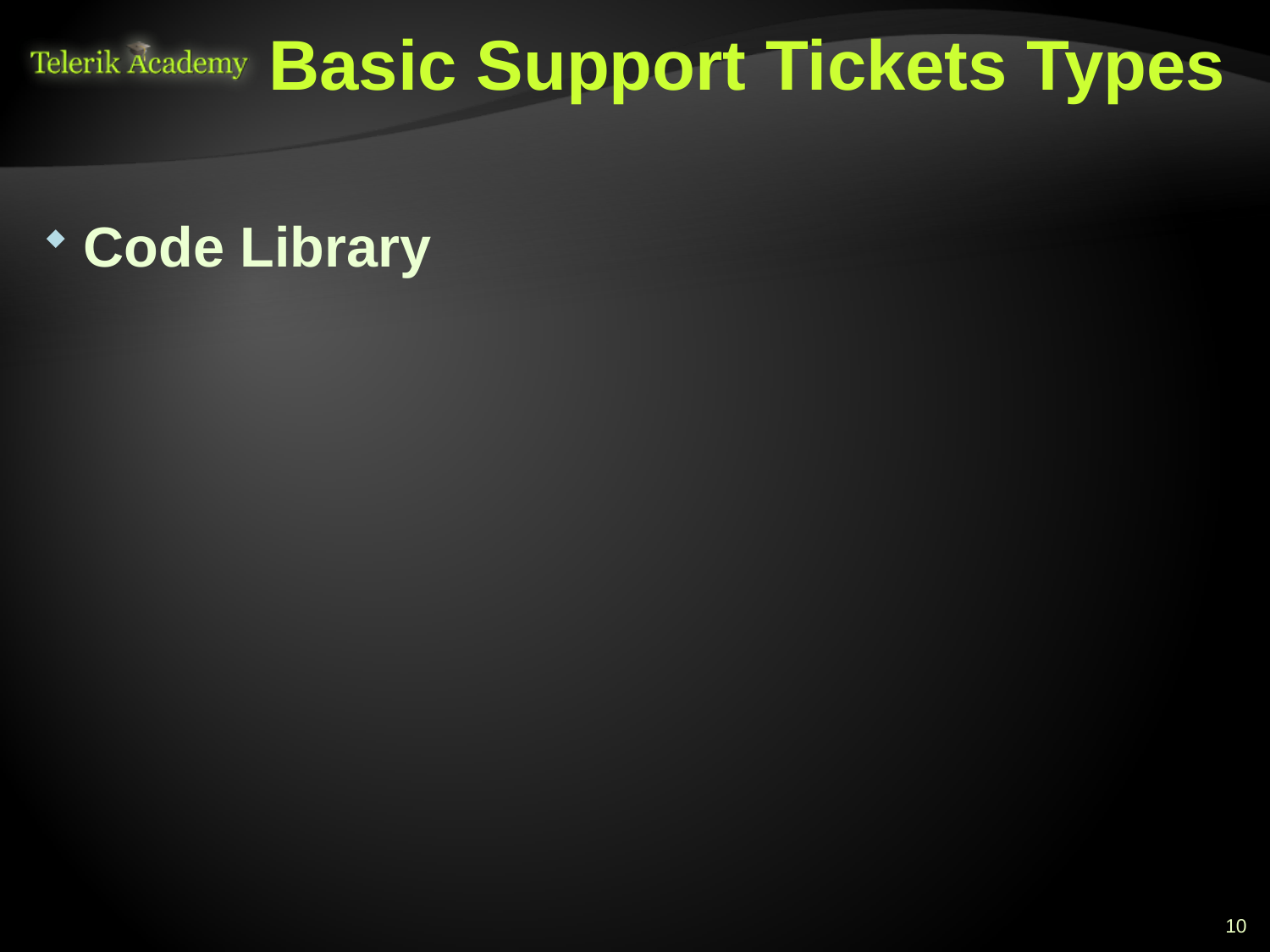

# Basic Support Tickets Types
Code Library

10